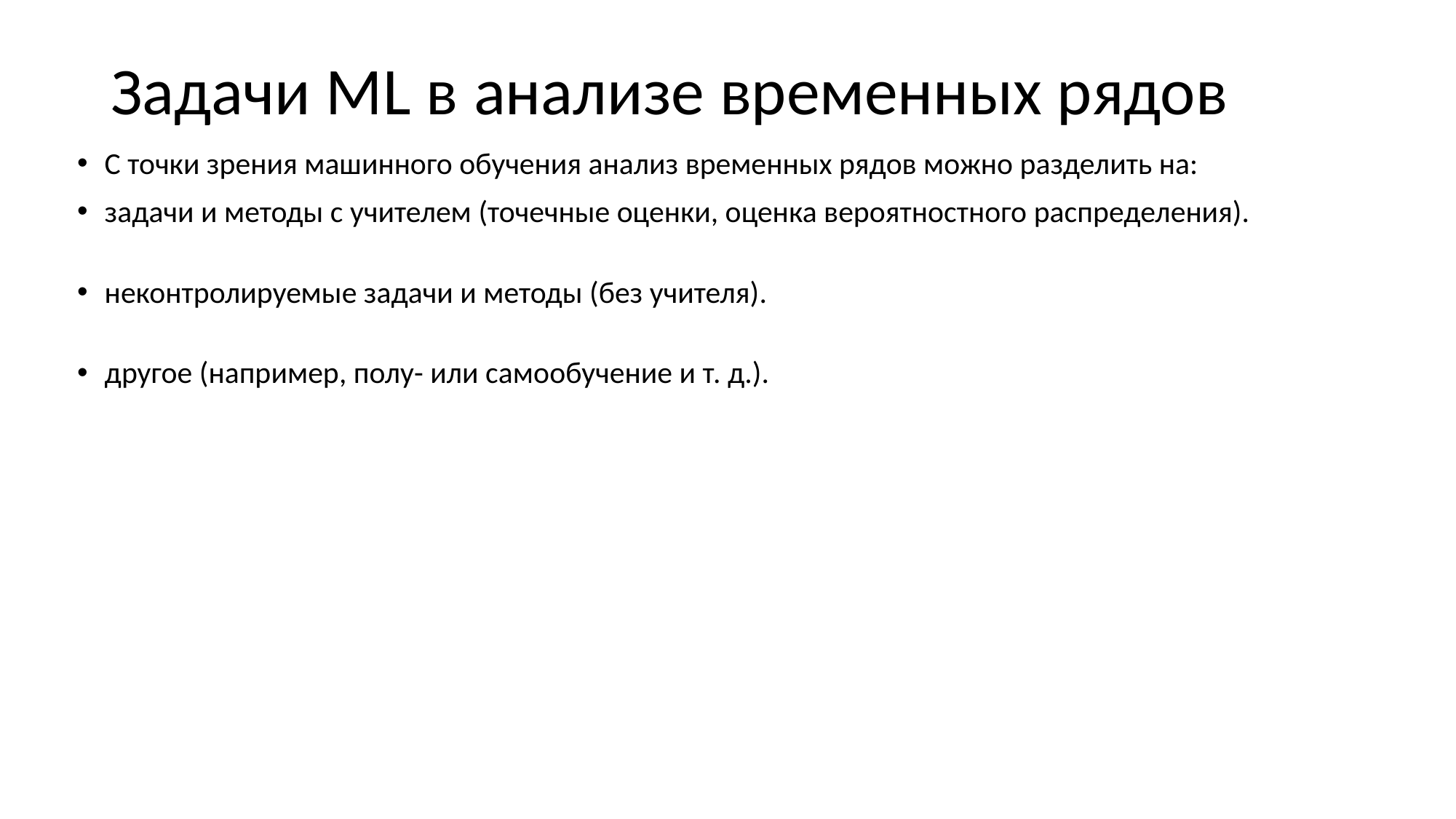

# Задачи ML в анализе временных рядов
С точки зрения машинного обучения анализ временных рядов можно разделить на:
задачи и методы с учителем (точечные оценки, оценка вероятностного распределения).
неконтролируемые задачи и методы (без учителя).
другое (например, полу- или самообучение и т. д.).